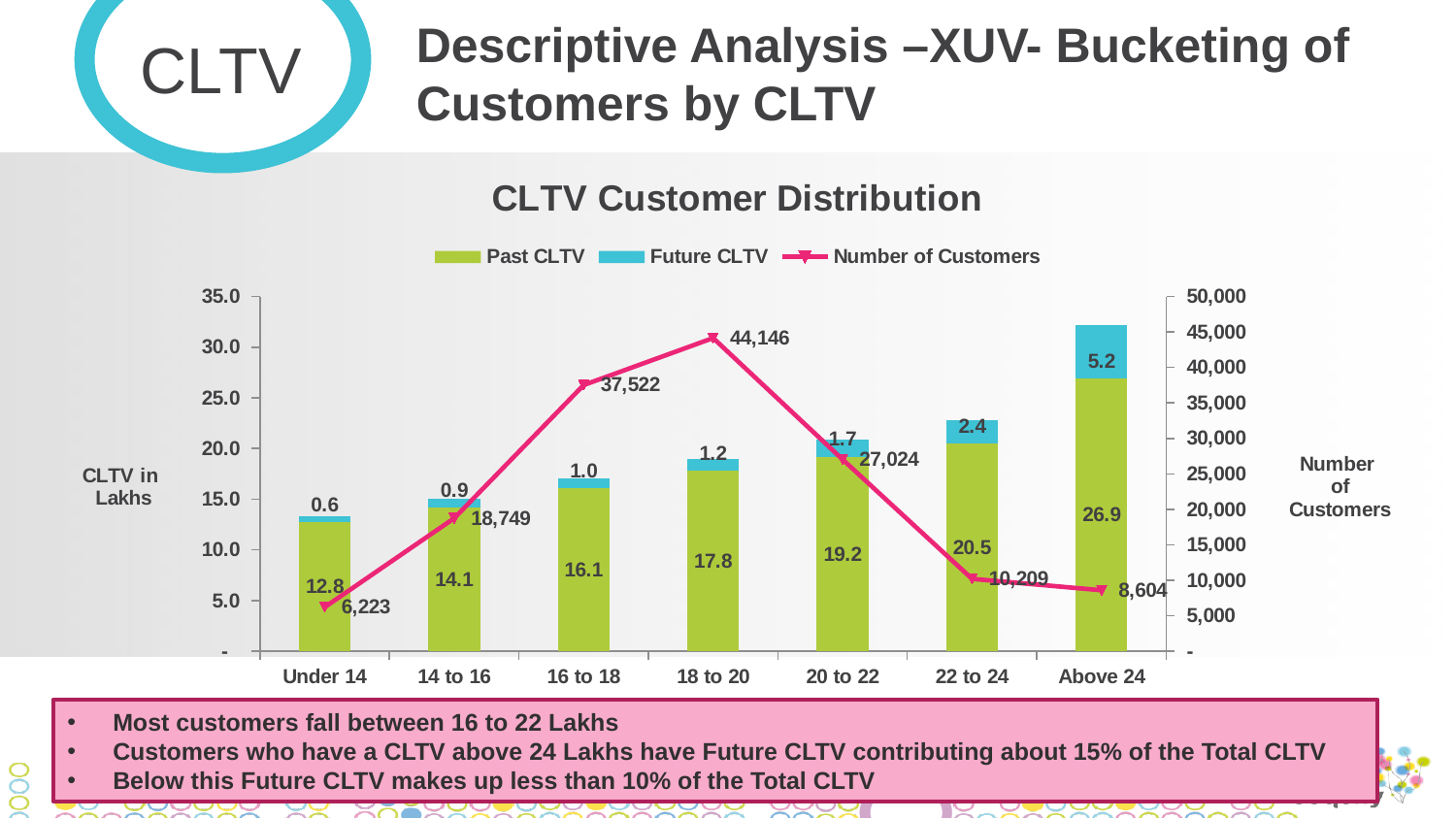

CLTV
Descriptive Analysis –XUV- Bucketing of Customers by CLTV

### Chart: CLTV Customer Distribution

| Category | Past CLTV | Future CLTV | Number of Customers |
|---|---|---|---|
| Under 14 | 12.759319190307606 | 0.5566373942244779 | 6223.0 |
| 14 to 16 | 14.149729374120401 | 0.8998798479557282 | 18749.0 |
| 16 to 18 | 16.077986664177 | 1.005601295794826 | 37522.0 |
| 18 to 20 | 17.790433082524896 | 1.1956413526764922 | 44146.0 |
| 20 to 22 | 19.20111473564706 | 1.6631230313152157 | 27024.0 |
| 22 to 24 | 20.48072632784773 | 2.3512346248818687 | 10209.0 |
| Above 24 | 26.926932862651494 | 5.215938470731258 | 8604.0 |
Most customers fall between 16 to 22 Lakhs
Customers who have a CLTV above 24 Lakhs have Future CLTV contributing about 15% of the Total CLTV
Below this Future CLTV makes up less than 10% of the Total CLTV